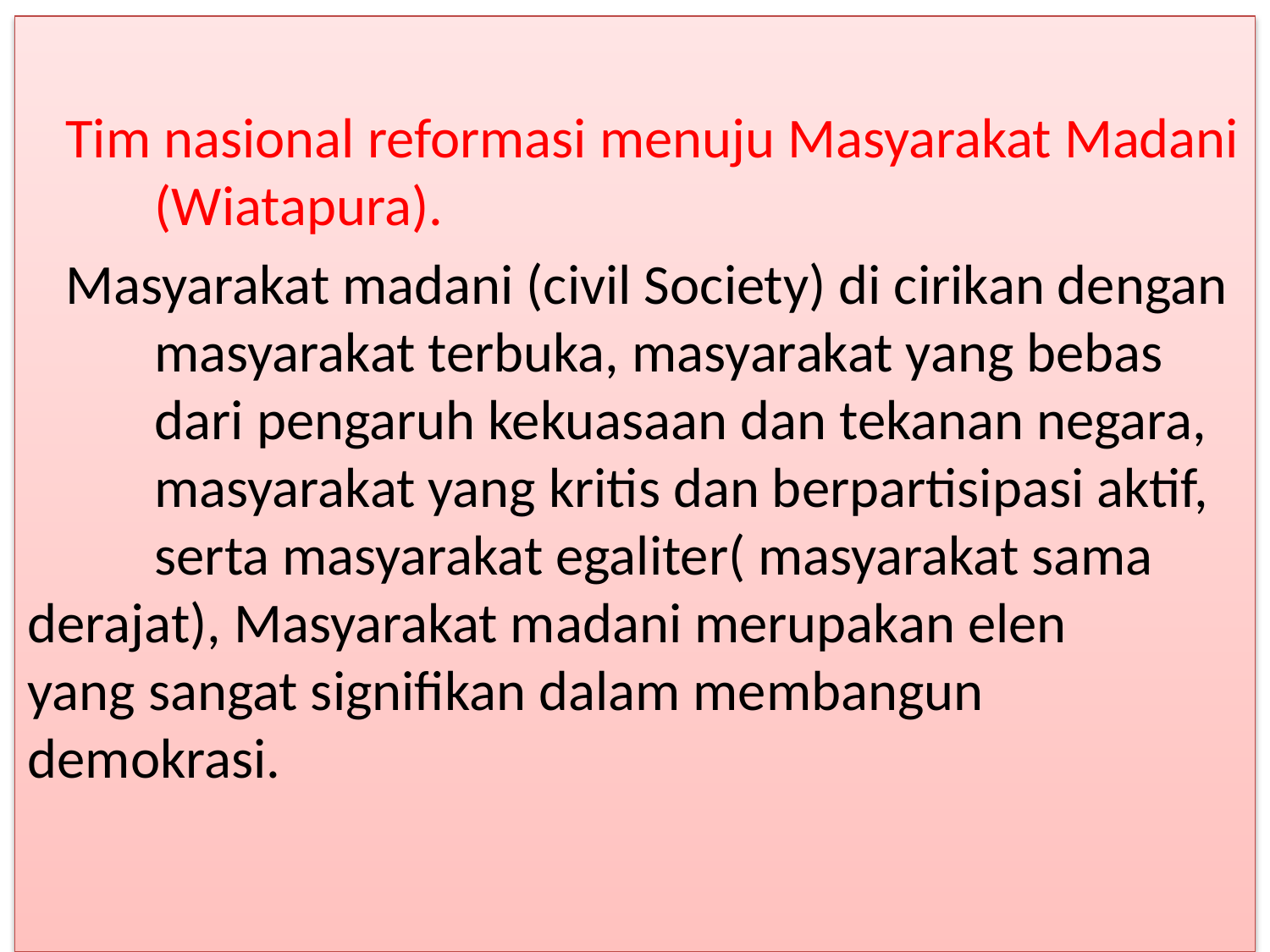

#

   Tim nasional reformasi menuju Masyarakat Madani 	(Wiatapura).
   Masyarakat madani (civil Society) di cirikan dengan 	masyarakat terbuka, masyarakat yang bebas 	dari pengaruh kekuasaan dan tekanan negara, 	masyarakat yang kritis dan berpartisipasi aktif, 	serta masyarakat egaliter( masyarakat sama 	derajat), Masyarakat madani merupakan elen 	yang sangat signifikan dalam membangun 	demokrasi.